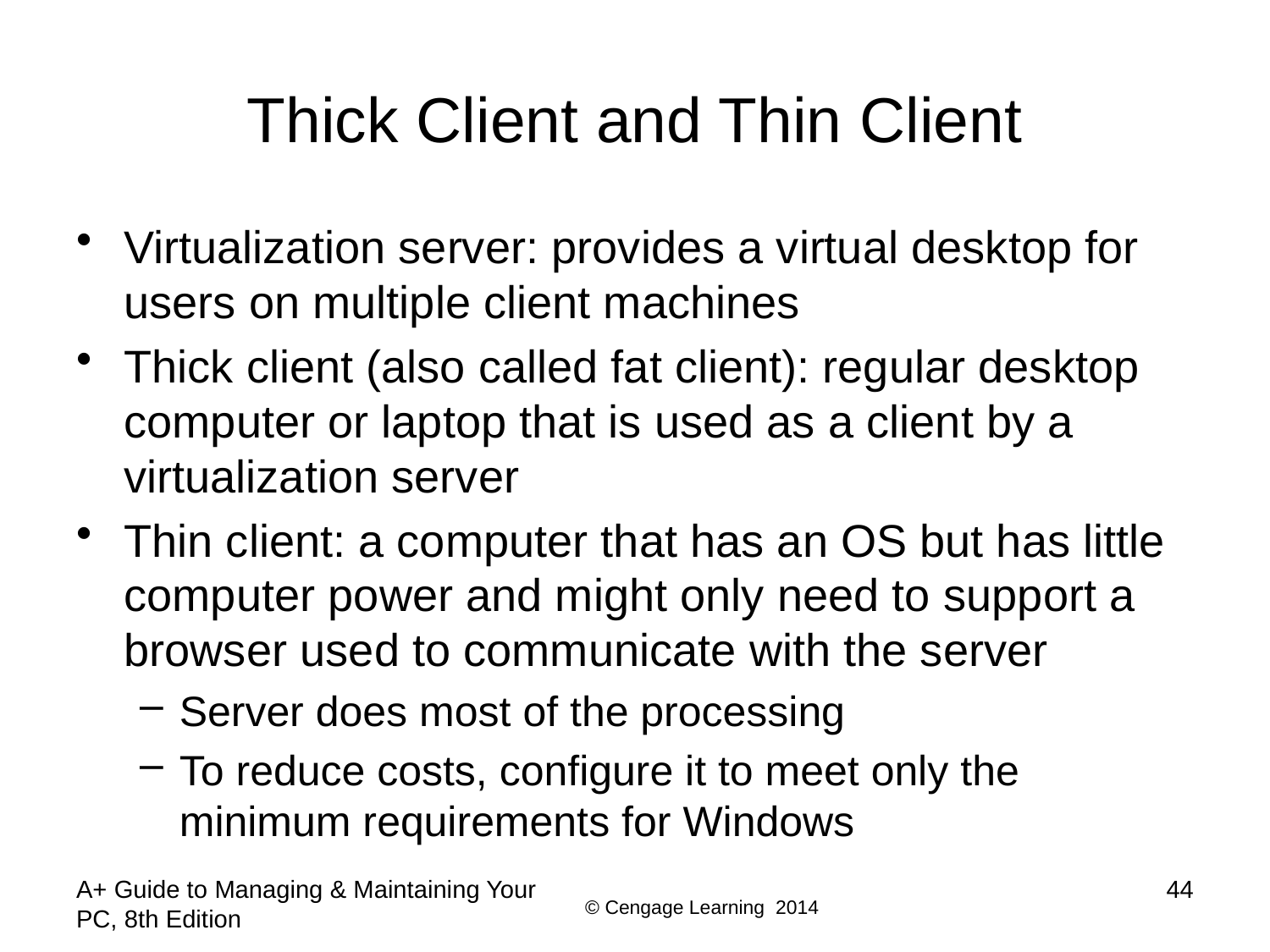

# Thick Client and Thin Client
Virtualization server: provides a virtual desktop for users on multiple client machines
Thick client (also called fat client): regular desktop computer or laptop that is used as a client by a virtualization server
Thin client: a computer that has an OS but has little computer power and might only need to support a browser used to communicate with the server
Server does most of the processing
To reduce costs, configure it to meet only the minimum requirements for Windows
A+ Guide to Managing & Maintaining Your PC, 8th Edition
44